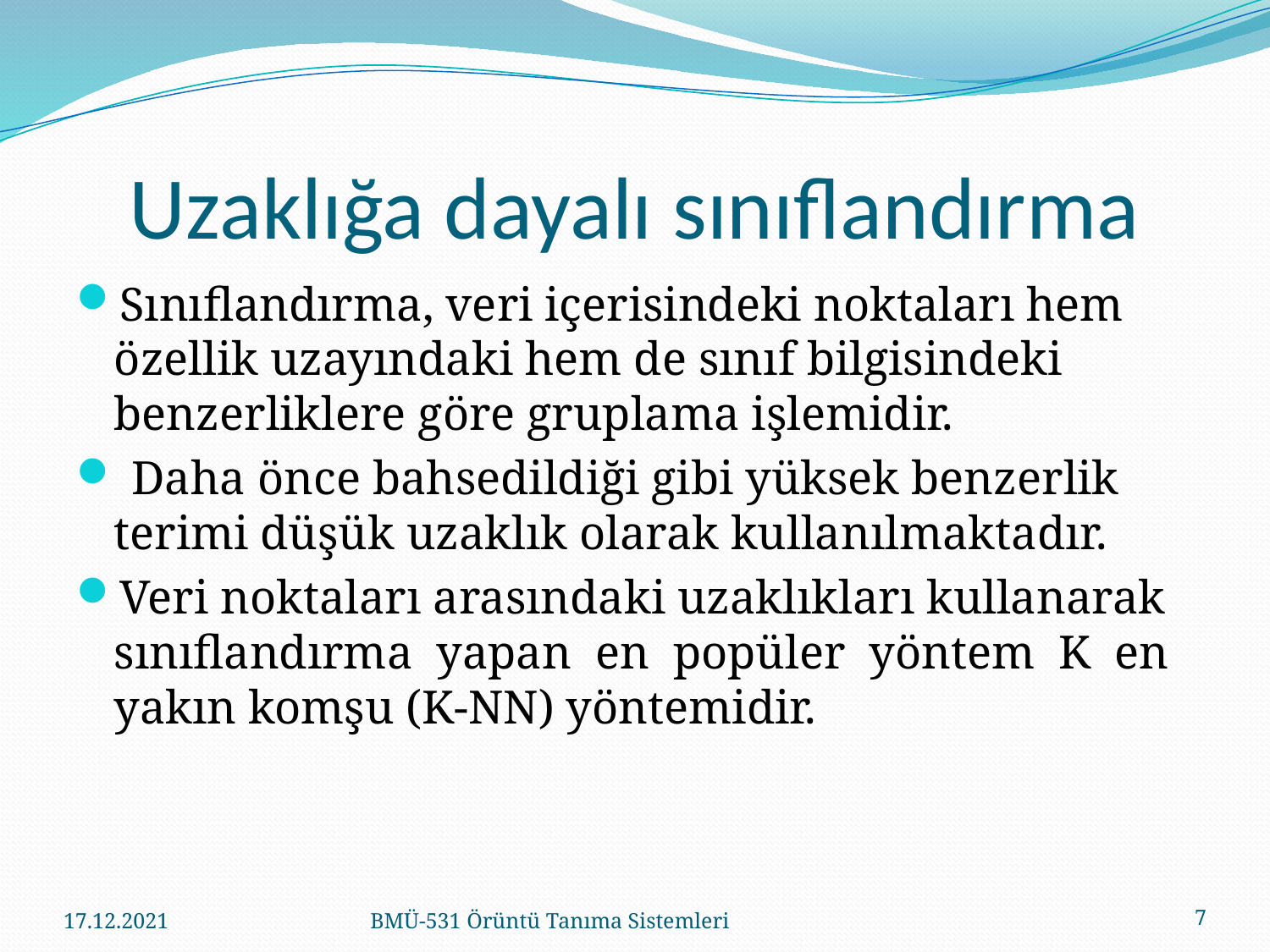

# Uzaklığa dayalı sınıflandırma
Sınıflandırma, veri içerisindeki noktaları hem özellik uzayındaki hem de sınıf bilgisindeki benzerliklere göre gruplama işlemidir.
 Daha önce bahsedildiği gibi yüksek benzerlik terimi düşük uzaklık olarak kullanılmaktadır.
Veri noktaları arasındaki uzaklıkları kullanarak sınıflandırma  yapan  en  popüler  yöntem  K  en yakın komşu (K-NN) yöntemidir.

17.12.2021
BMÜ-531 Örüntü Tanıma Sistemleri
7